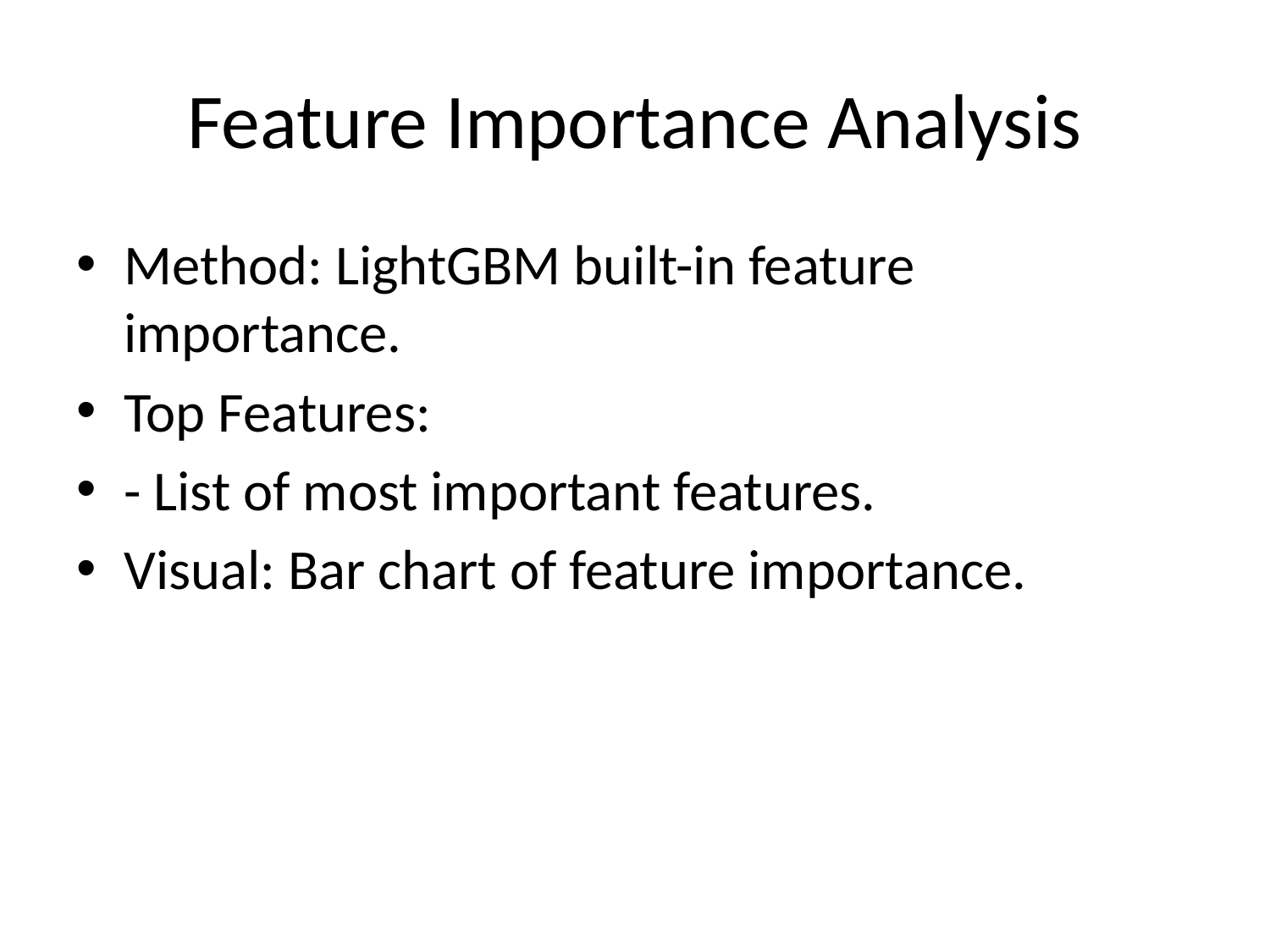

# Feature Importance Analysis
Method: LightGBM built-in feature importance.
Top Features:
- List of most important features.
Visual: Bar chart of feature importance.